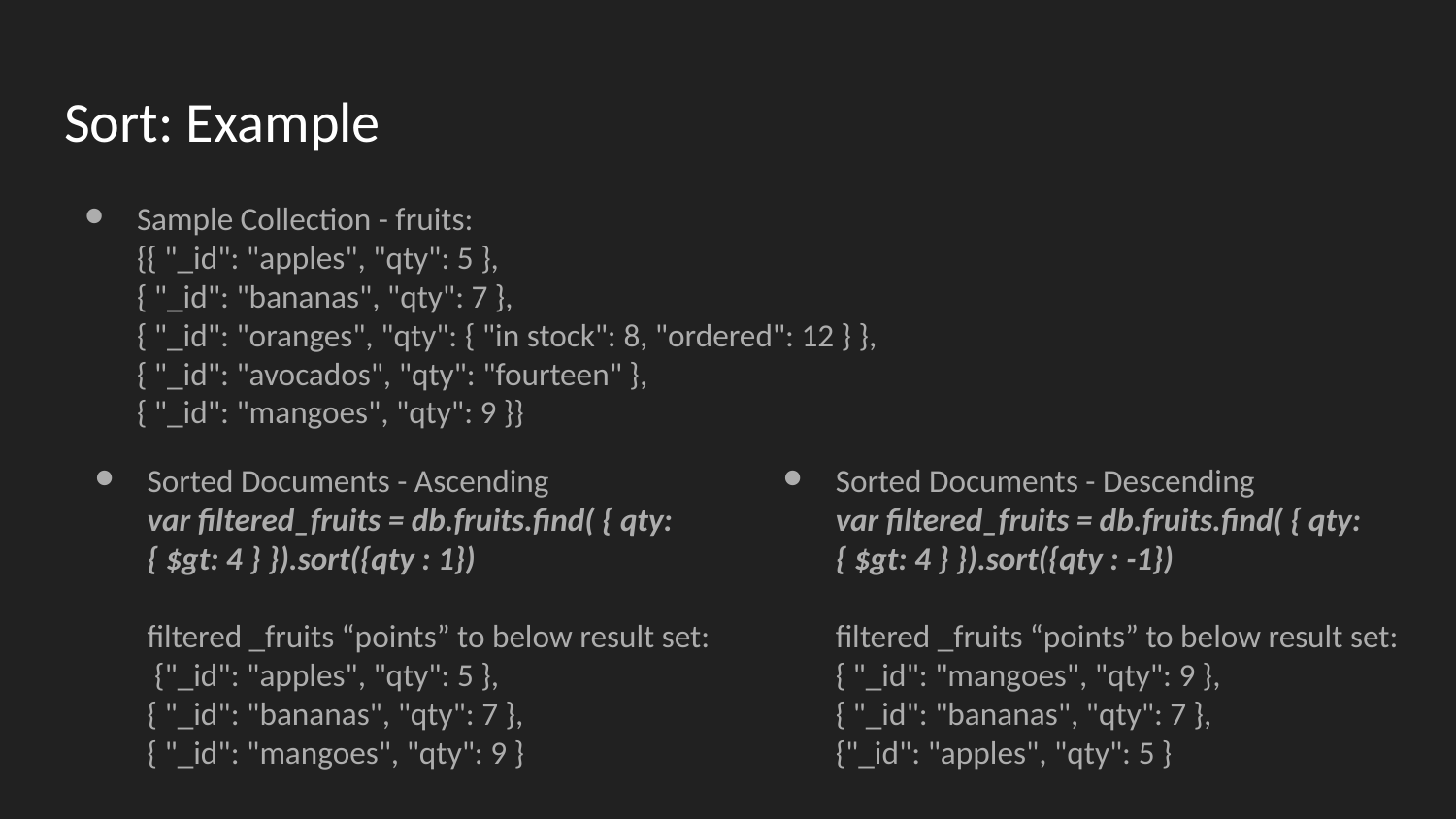

# Sort: Example
Sample Collection - fruits:
{{ "_id": "apples", "qty": 5 },
{ "_id": "bananas", "qty": 7 },
{ "_id": "oranges", "qty": { "in stock": 8, "ordered": 12 } },
{ "_id": "avocados", "qty": "fourteen" },
{ "_id": "mangoes", "qty": 9 }}

Sorted Documents - Ascending
var filtered_fruits = db.fruits.find( { qty: { $gt: 4 } }).sort({qty : 1})

filtered _fruits “points” to below result set:
 {"_id": "apples", "qty": 5 },
{ "_id": "bananas", "qty": 7 },
{ "_id": "mangoes", "qty": 9 }
Sorted Documents - Descending
var filtered_fruits = db.fruits.find( { qty: { $gt: 4 } }).sort({qty : -1})

filtered _fruits “points” to below result set:
{ "_id": "mangoes", "qty": 9 },
{ "_id": "bananas", "qty": 7 },
{"_id": "apples", "qty": 5 }